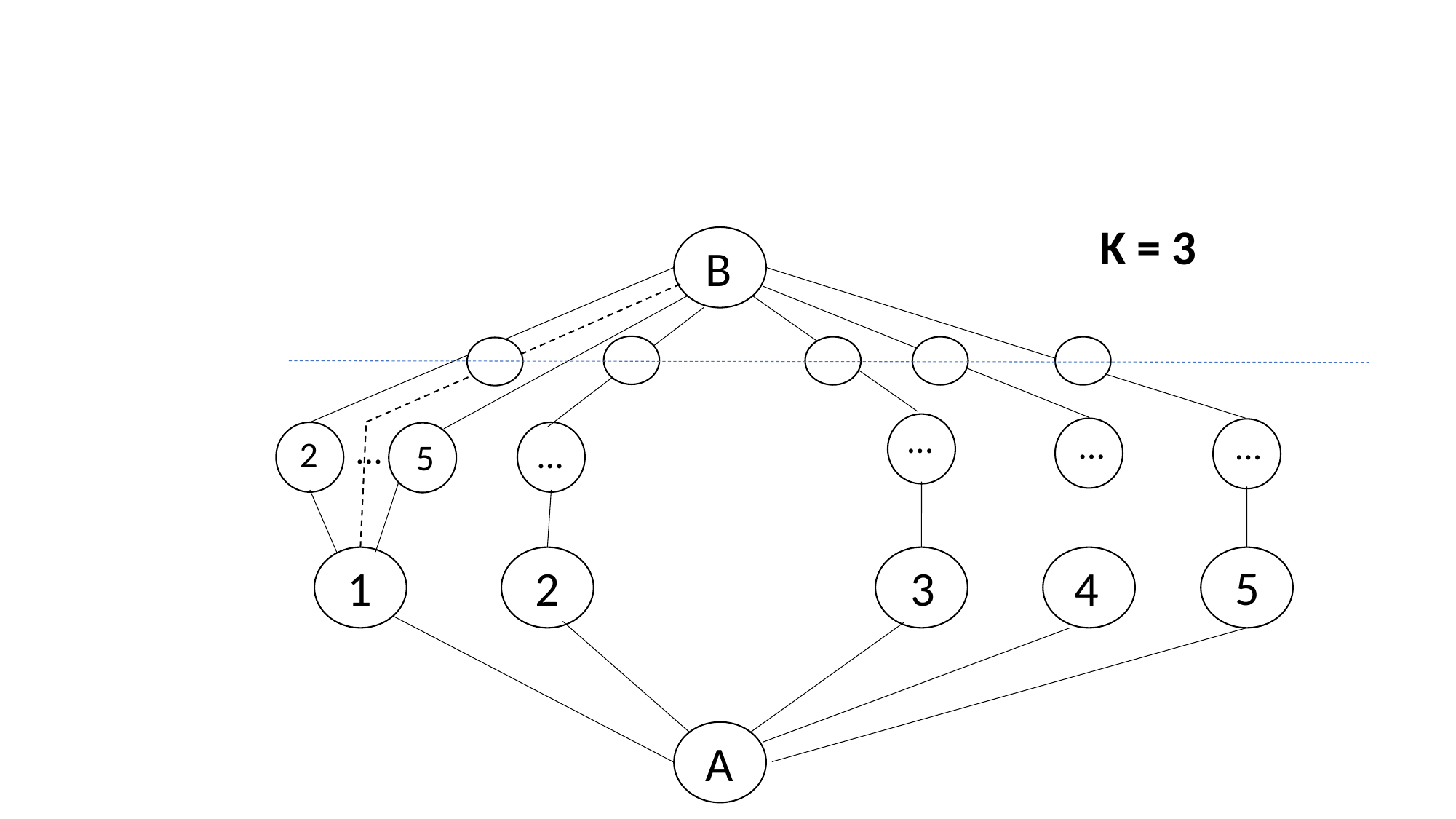

K = 3

B

…

…
…

…

2
…
5

5
1
3
4
2

A